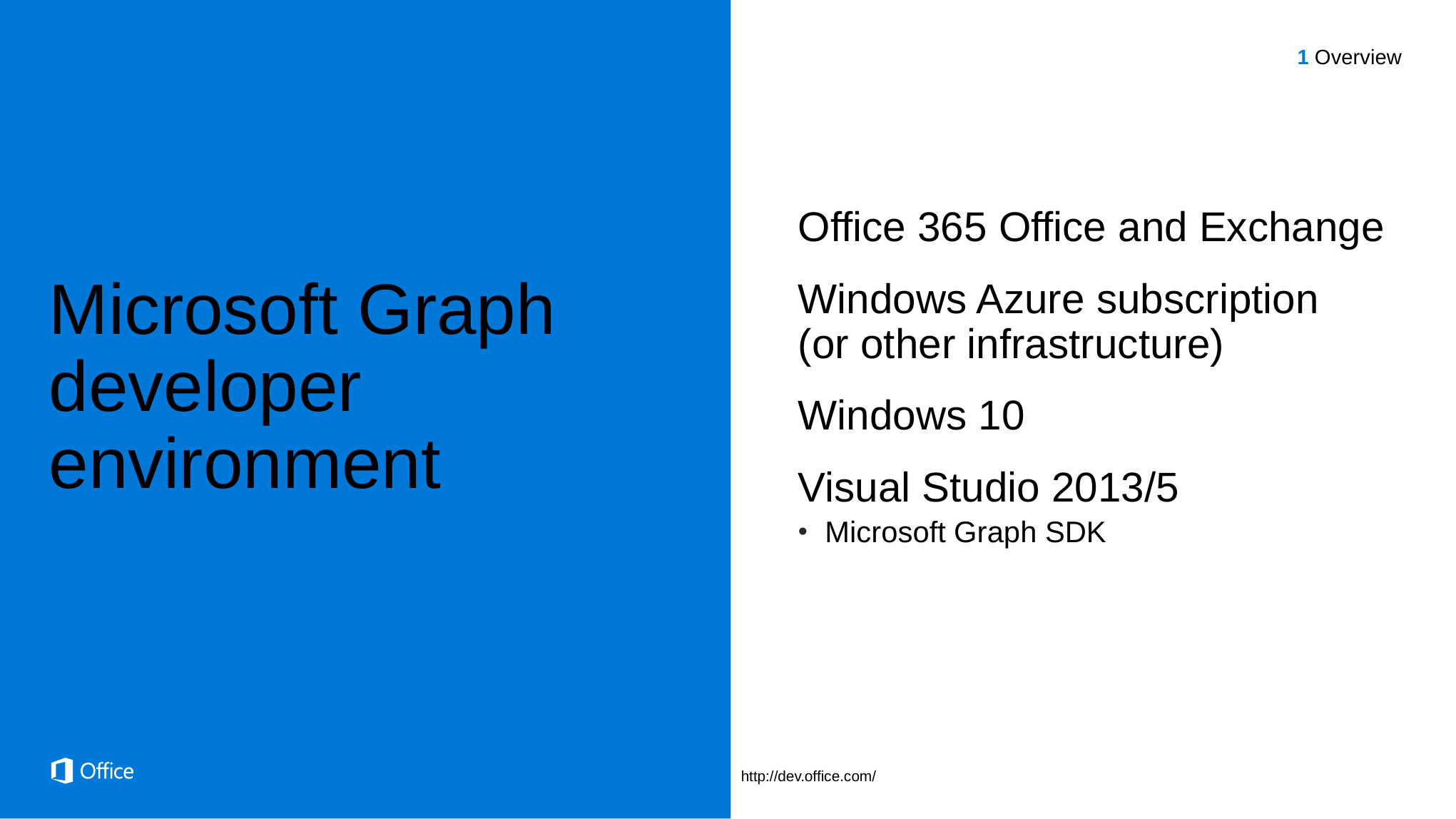

1 Overview
Office 365 Office and Exchange
Windows Azure subscription
(or other infrastructure)
Windows 10
Visual Studio 2013/5
Microsoft Graph SDK
Microsoft Graph developer environment